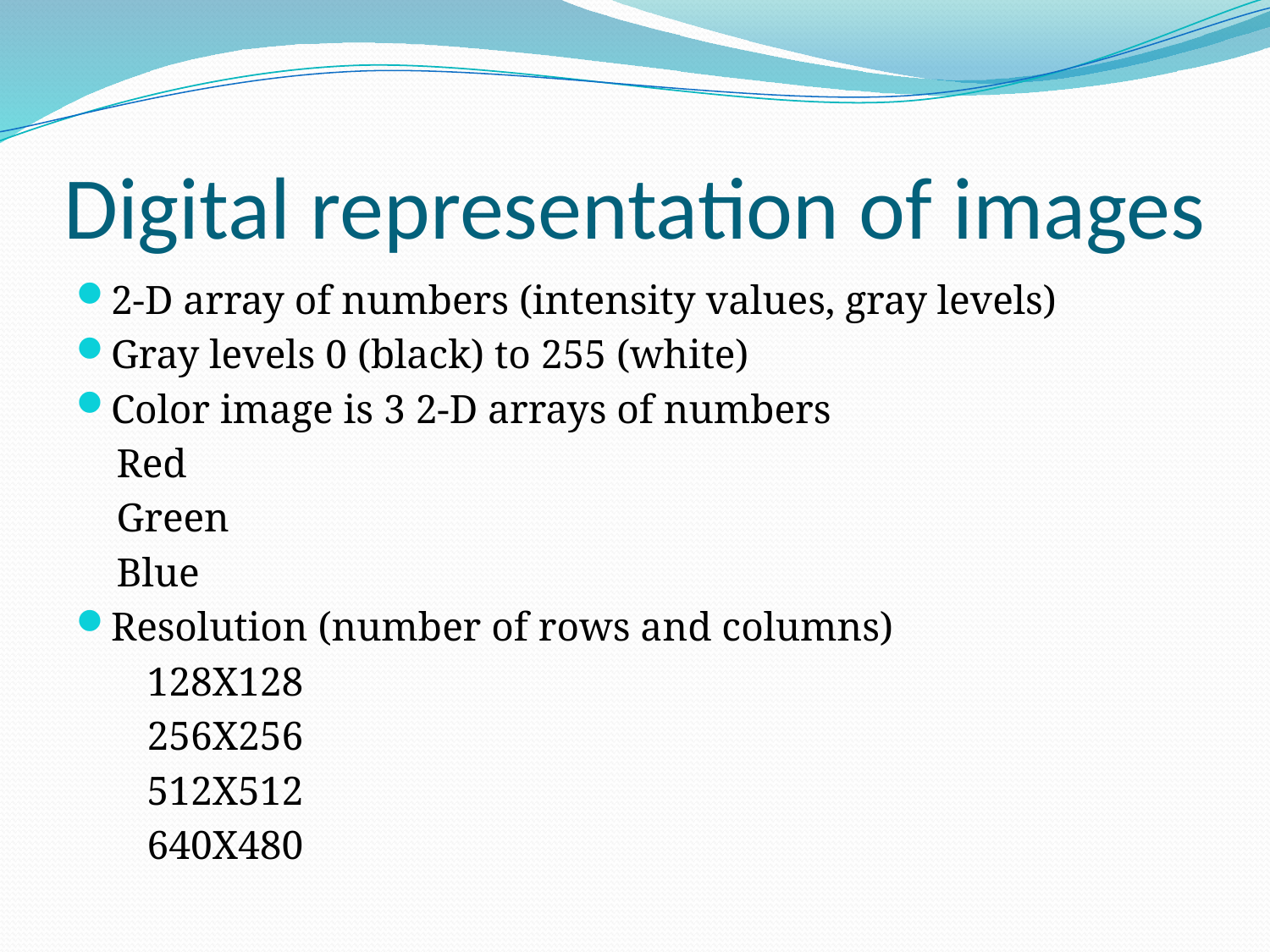

# Digital representation of images
2-D array of numbers (intensity values, gray levels)
Gray levels 0 (black) to 255 (white)
Color image is 3 2-D arrays of numbers
    Red
    Green
    Blue
Resolution (number of rows and columns)
       128X128
       256X256
       512X512
       640X480